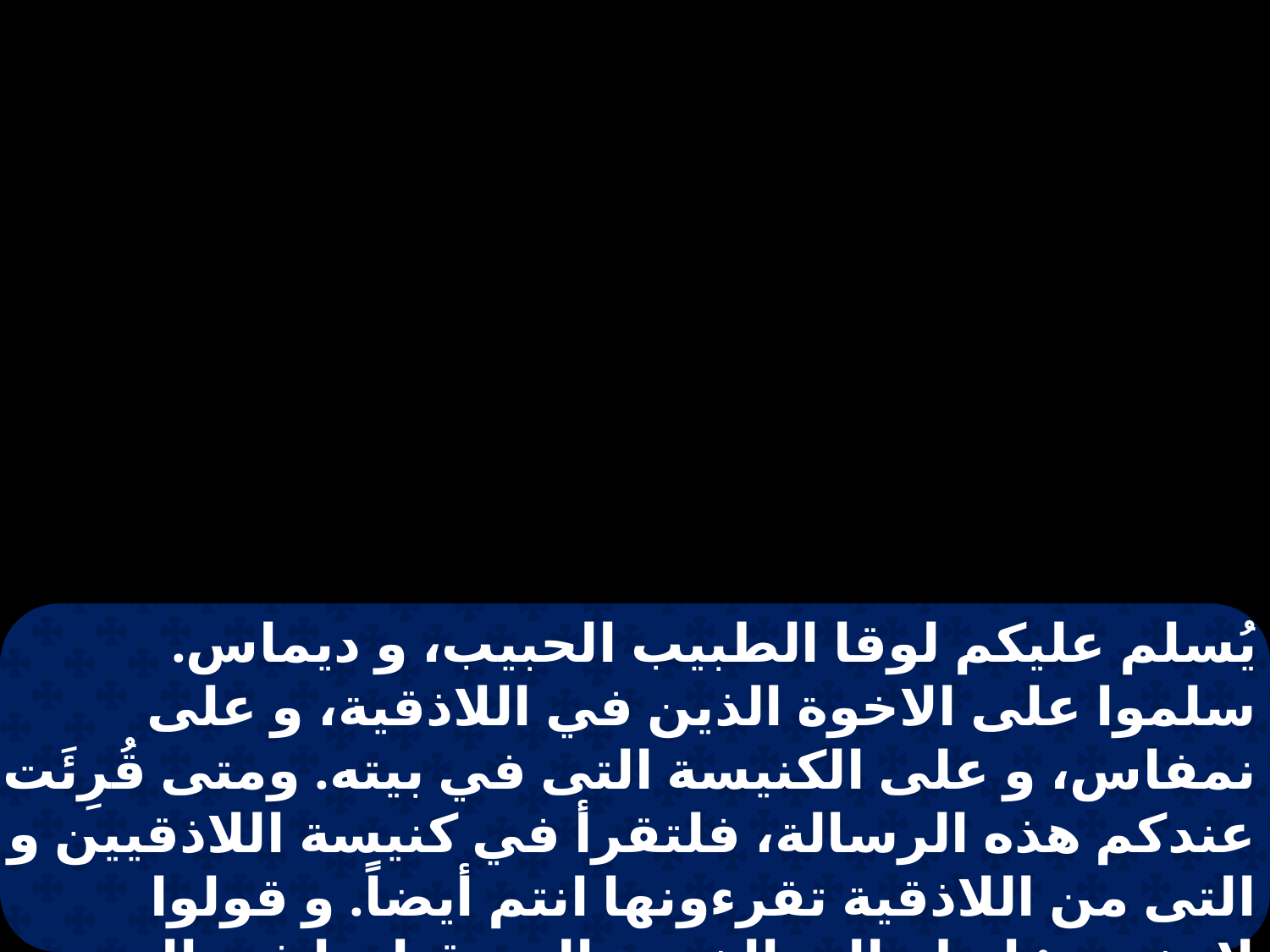

يُسلم عليكم لوقا الطبيب الحبيب، و ديماس. سلموا على الاخوة الذين في اللاذقية، و على نمفاس، و على الكنيسة التى في بيته. ومتى قُرِئَت عندكم هذه الرسالة، فلتقرأ في كنيسة اللاذقيين و التى من اللاذقية تقرءونها انتم أيضاً. و قولوا لارخبس: انظر إلى الخدمة التى قبلتها في الرب، لكي تتمها. سلامي بيدي أنا بولس. اذكروا وثقي. النعمة معكم آمين.